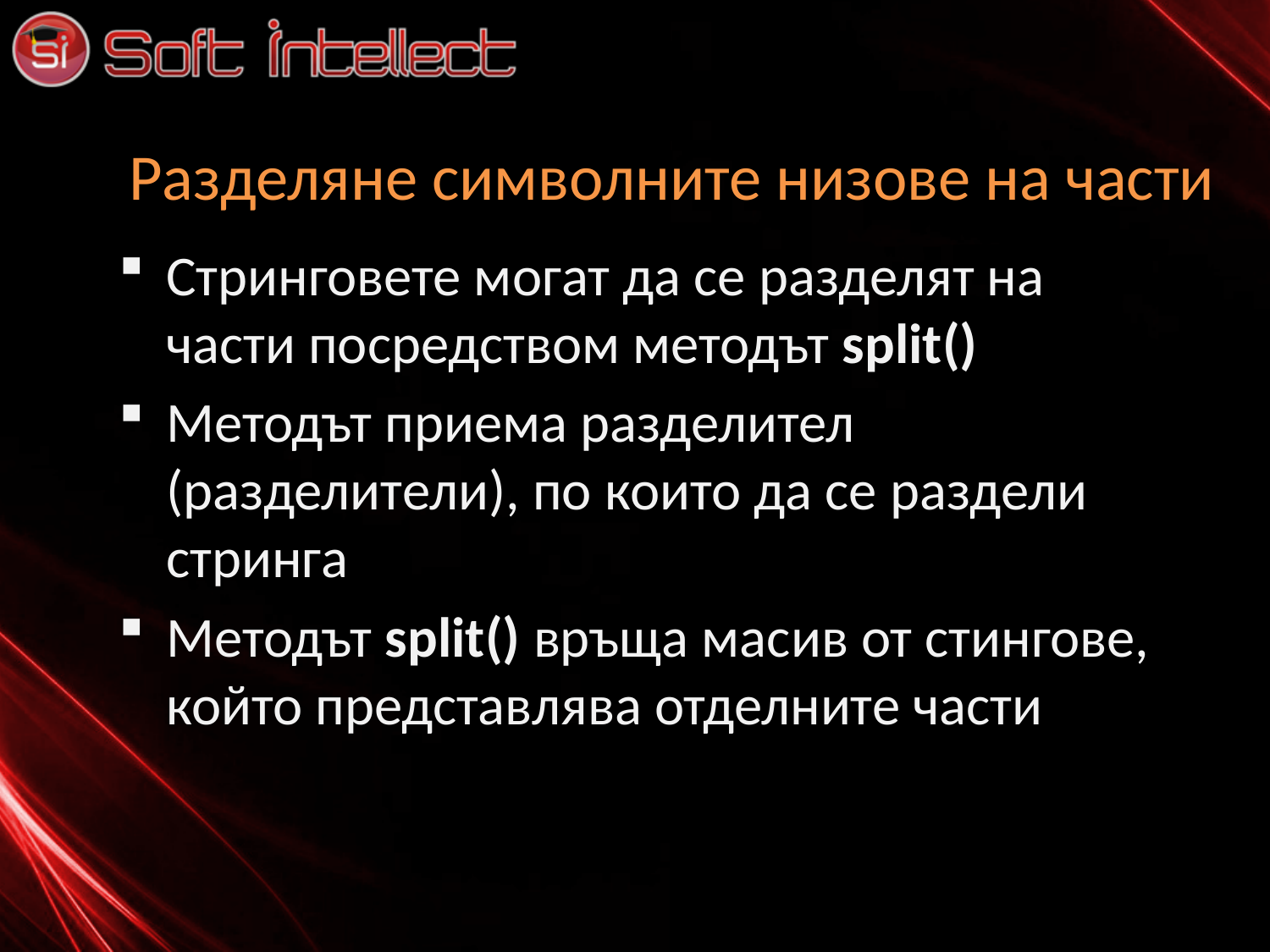

# Разделяне символните низове на части
Стринговете могат да се разделят на части посредством методът split()
Методът приема разделител (разделители), по които да се раздели стринга
Методът split() връща масив от стингове, който представлява отделните части